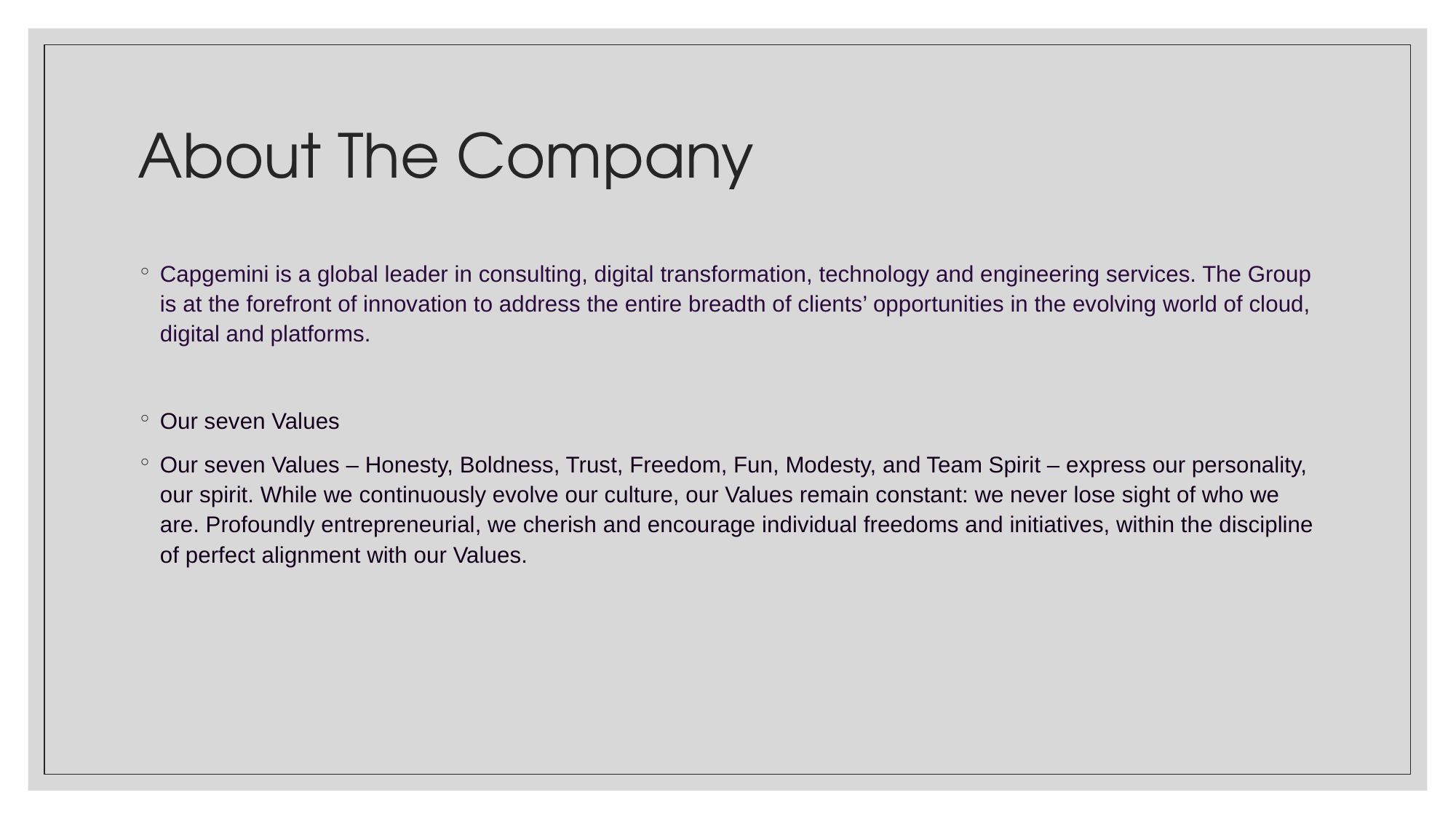

# About The Company
Capgemini is a global leader in consulting, digital transformation, technology and engineering services. The Group is at the forefront of innovation to address the entire breadth of clients’ opportunities in the evolving world of cloud, digital and platforms.

Our seven Values
Our seven Values – Honesty, Boldness, Trust, Freedom, Fun, Modesty, and Team Spirit – express our personality, our spirit. While we continuously evolve our culture, our Values remain constant: we never lose sight of who we are. Profoundly entrepreneurial, we cherish and encourage individual freedoms and initiatives, within the discipline of perfect alignment with our Values.